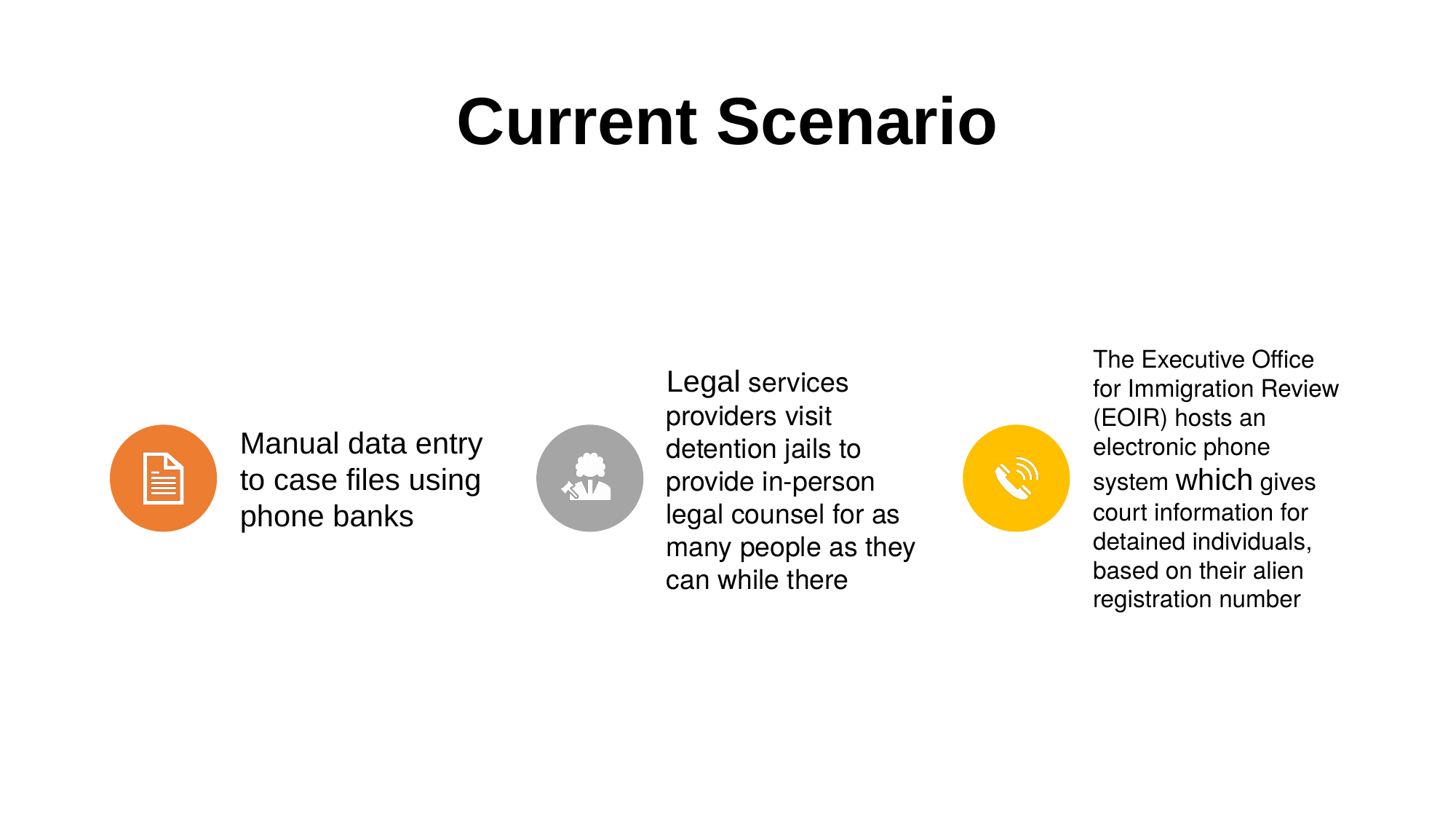

# Current Scenario
Manual data entry to case files using phone banks
Legal services providers visit detention jails to provide in-person legal counsel for as many people as they can while there
The Executive Office for Immigration Review (EOIR) hosts an electronic phone system which gives court information for detained individuals, based on their alien registration number